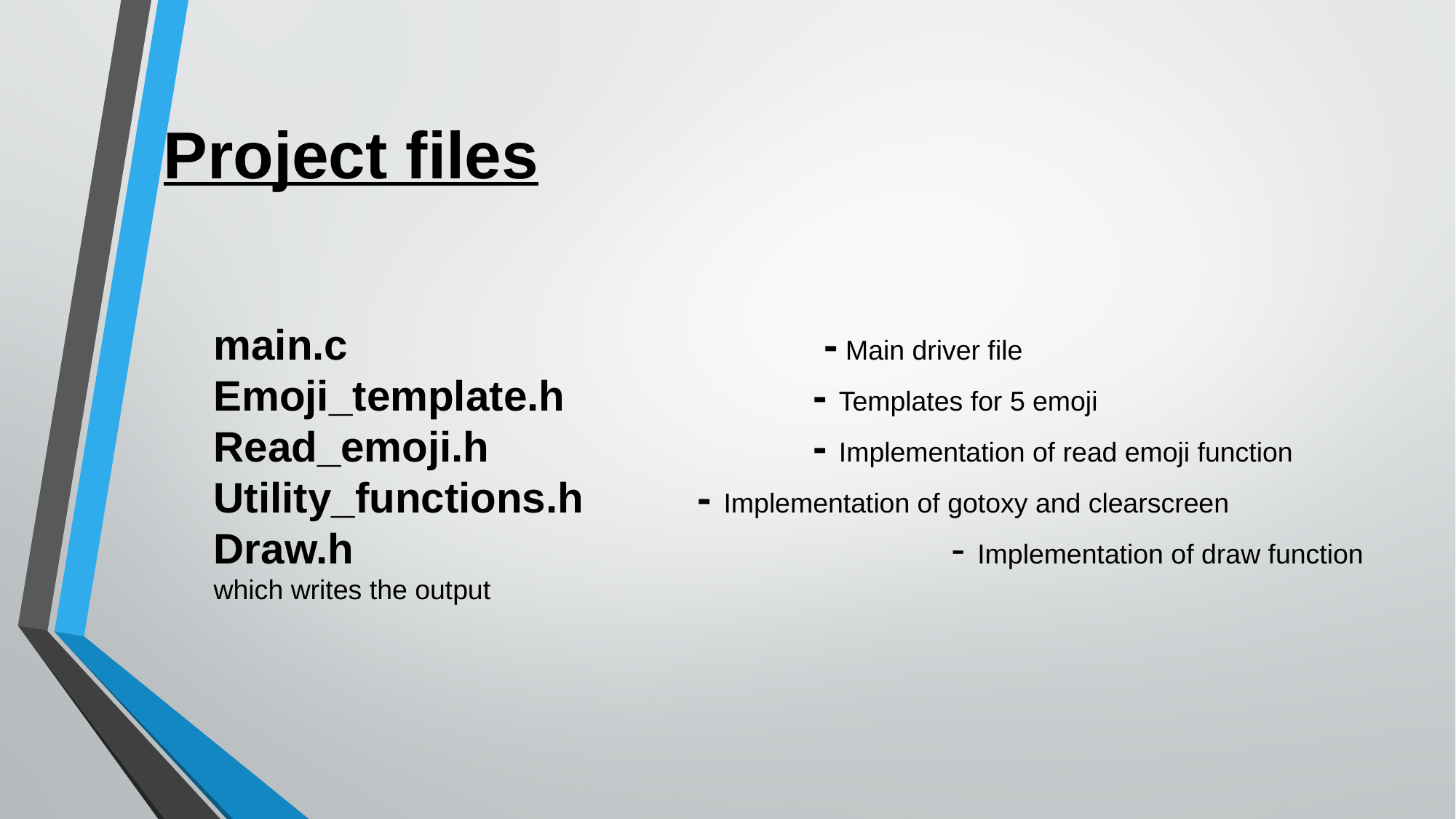

# Project files
main.c		                                     - Main driver file
Emoji_template.h		       - Templates for 5 emoji
Read_emoji.h	       		       - Implementation of read emoji function
Utility_functions.h    	    - Implementation of gotoxy and clearscreen
Draw.h					       - Implementation of draw function which writes the output